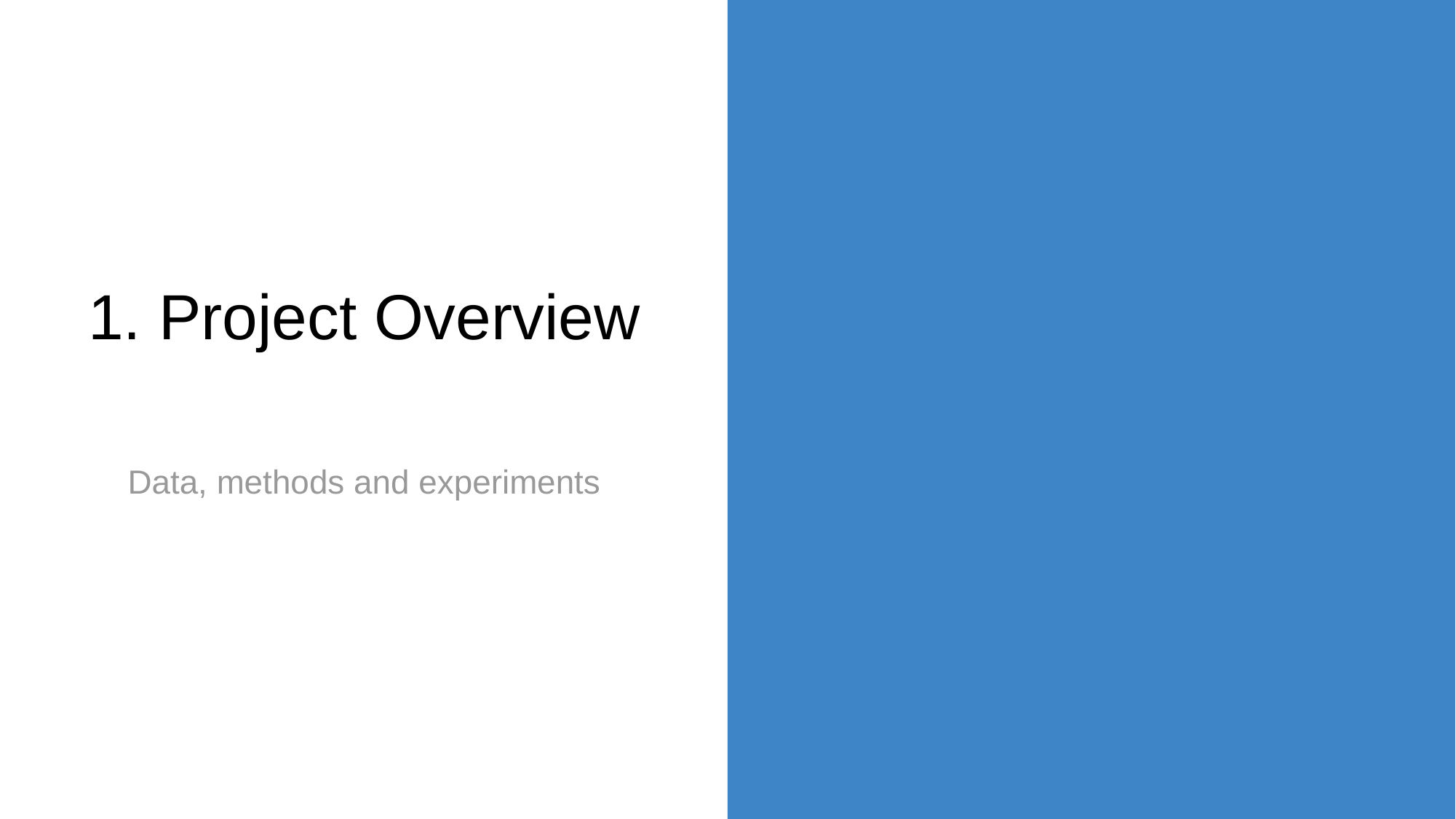

# 1. Project Overview
Data, methods and experiments